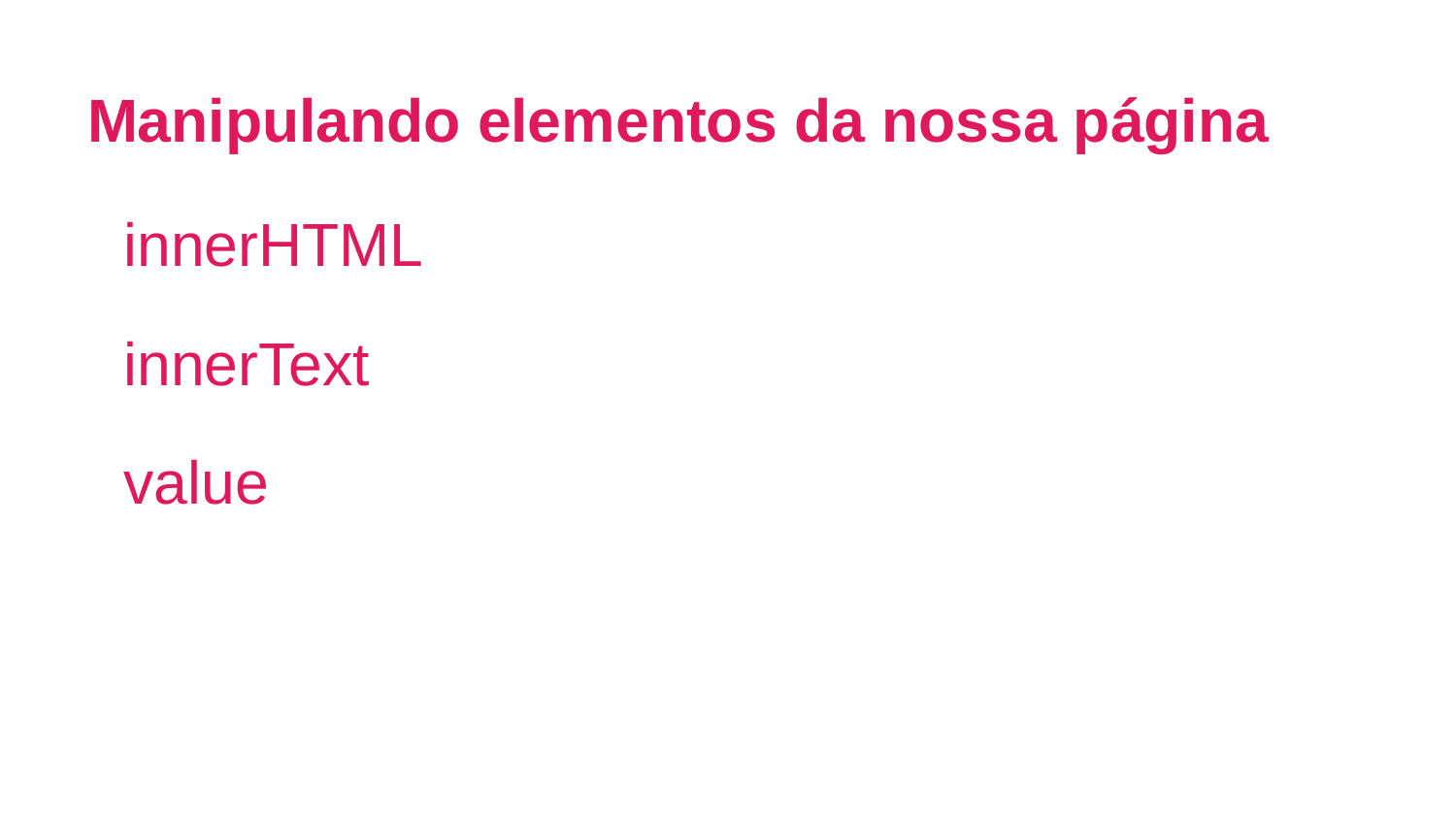

# Manipulando elementos da nossa página
innerHTML
innerText
value